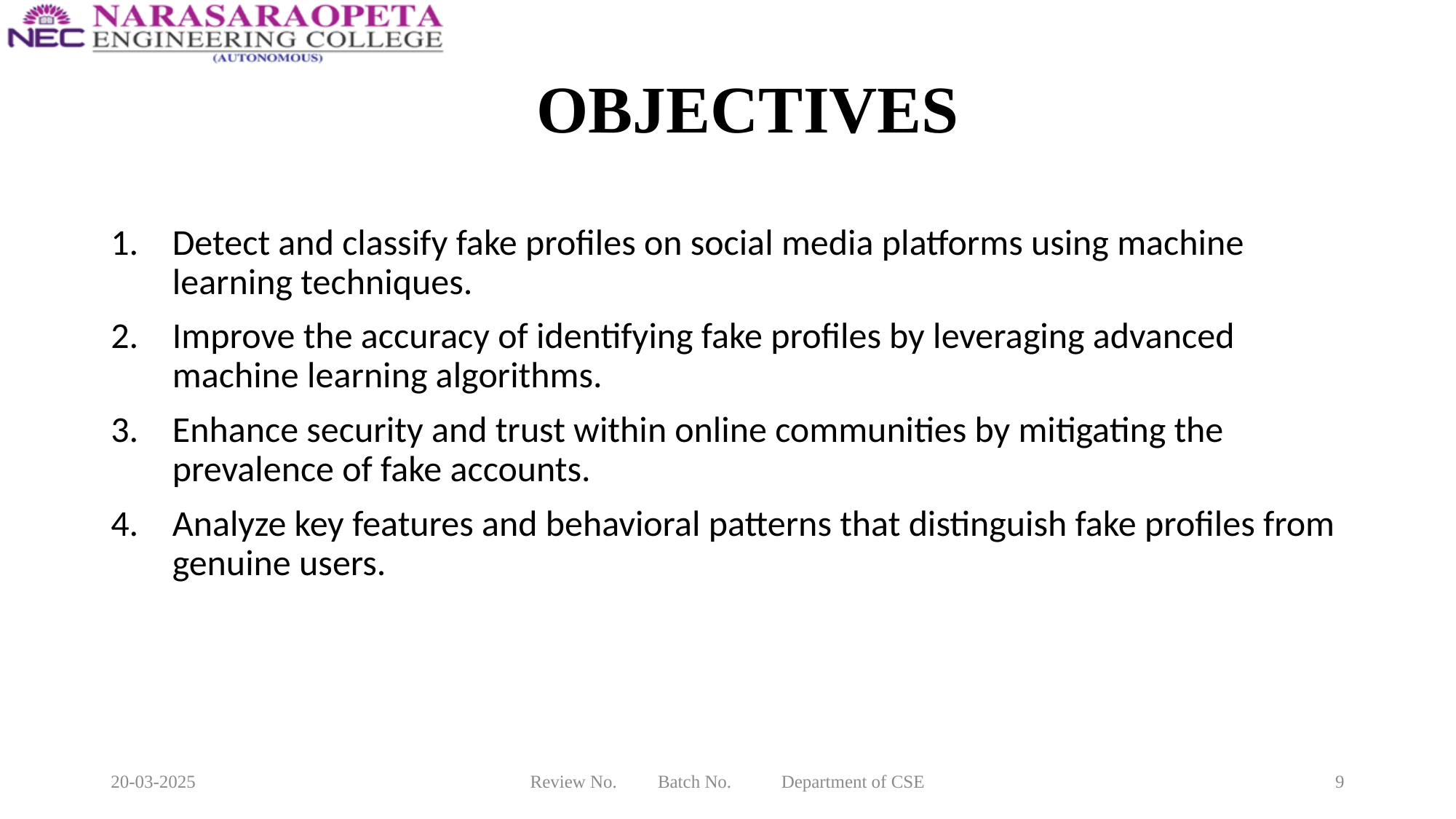

# OBJECTIVES
Detect and classify fake profiles on social media platforms using machine learning techniques.
Improve the accuracy of identifying fake profiles by leveraging advanced machine learning algorithms.
Enhance security and trust within online communities by mitigating the prevalence of fake accounts.
Analyze key features and behavioral patterns that distinguish fake profiles from genuine users.

20-03-2025
Review No.         Batch No.           Department of CSE
9